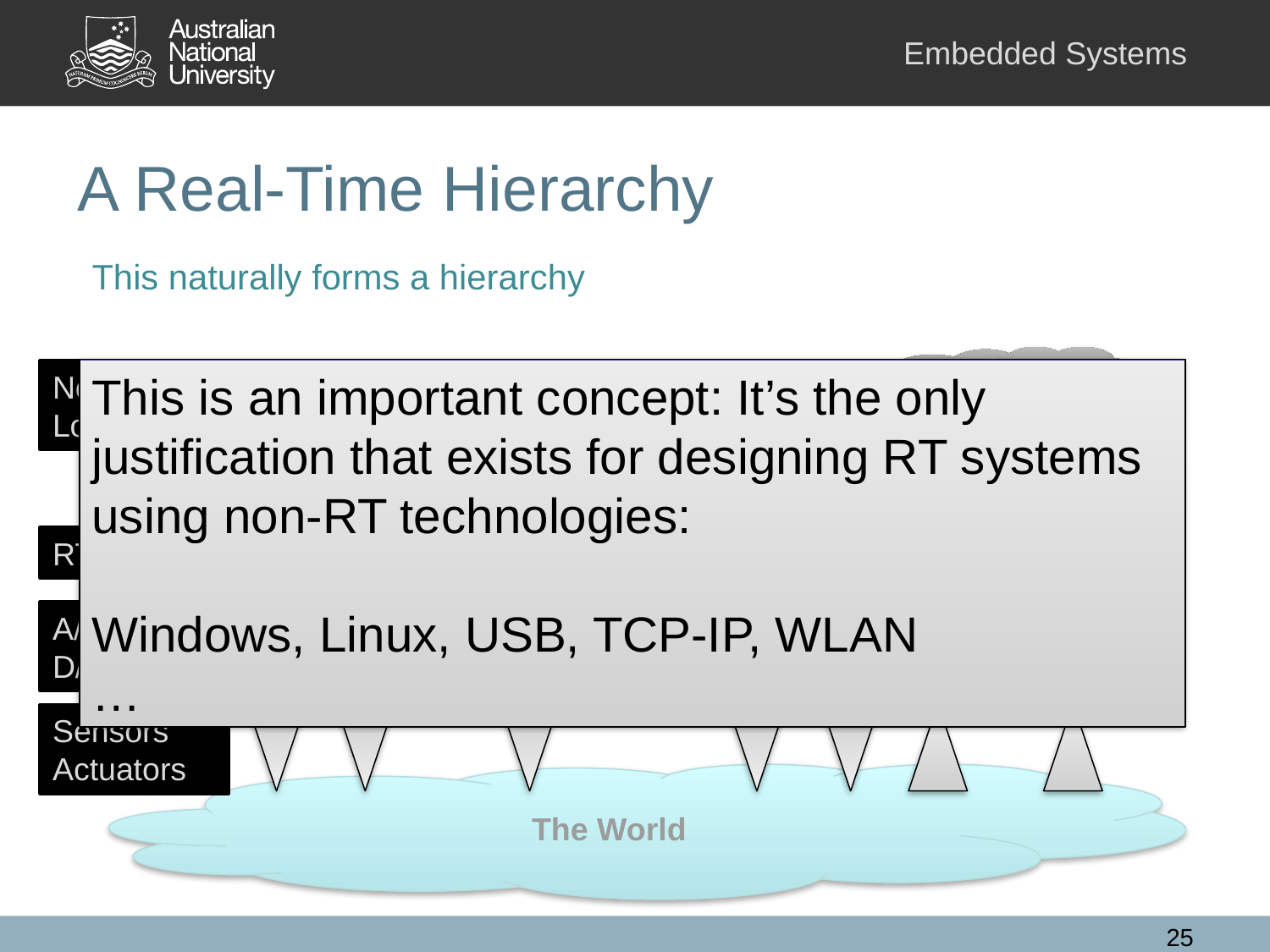

# A Real-Time Hierarchy
This naturally forms a hierarchy
“Business Logic”
This is an important concept: It’s the only justification that exists for designing RT systems using non-RT technologies:

Windows, Linux, USB, TCP-IP, WLAN
…
Non-RT Logic
μC
μC
FPGA
μC
RT Logic
A/D
D/A

Sensors
Actuators
The World
25